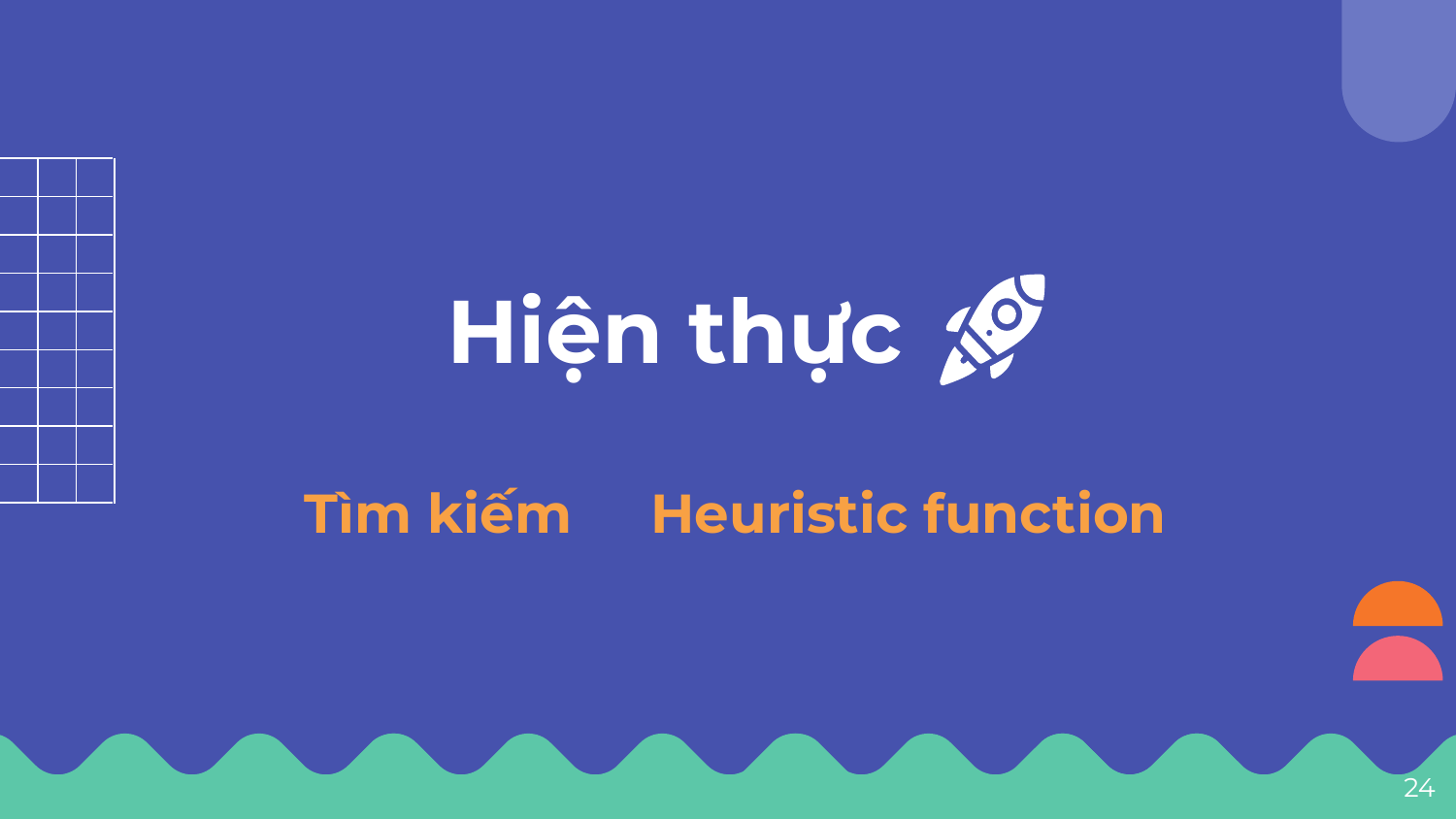

# Hiện thực

Tìm kiếm
Heuristic function
24